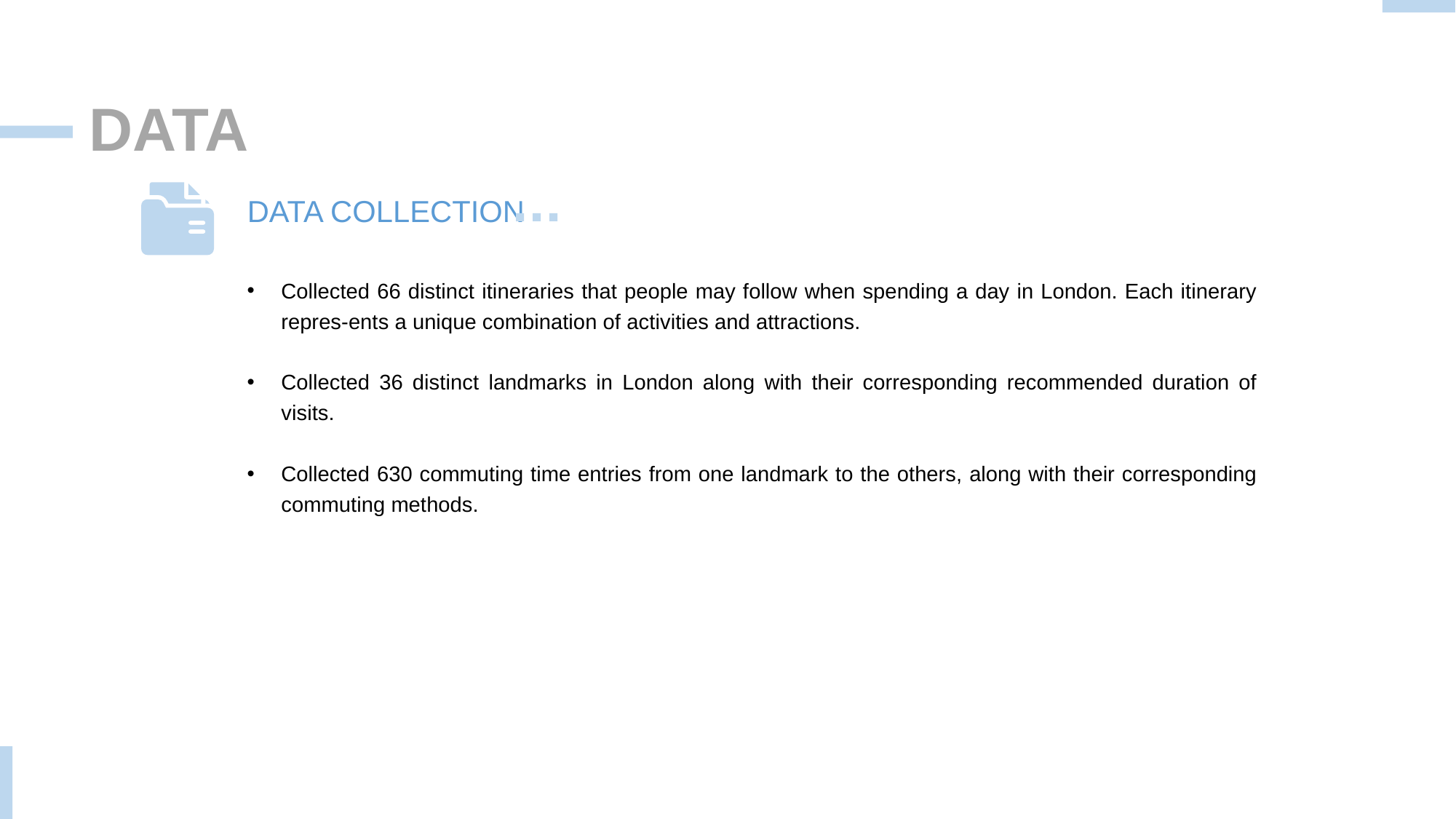

DATA

DATA COLLECTION

Collected 66 distinct itineraries that people may follow when spending a day in London. Each itinerary repres-ents a unique combination of activities and attractions.

Collected 36 distinct landmarks in London along with their corresponding recommended duration of visits.

Collected 630 commuting time entries from one landmark to the others, along with their corresponding commuting methods.